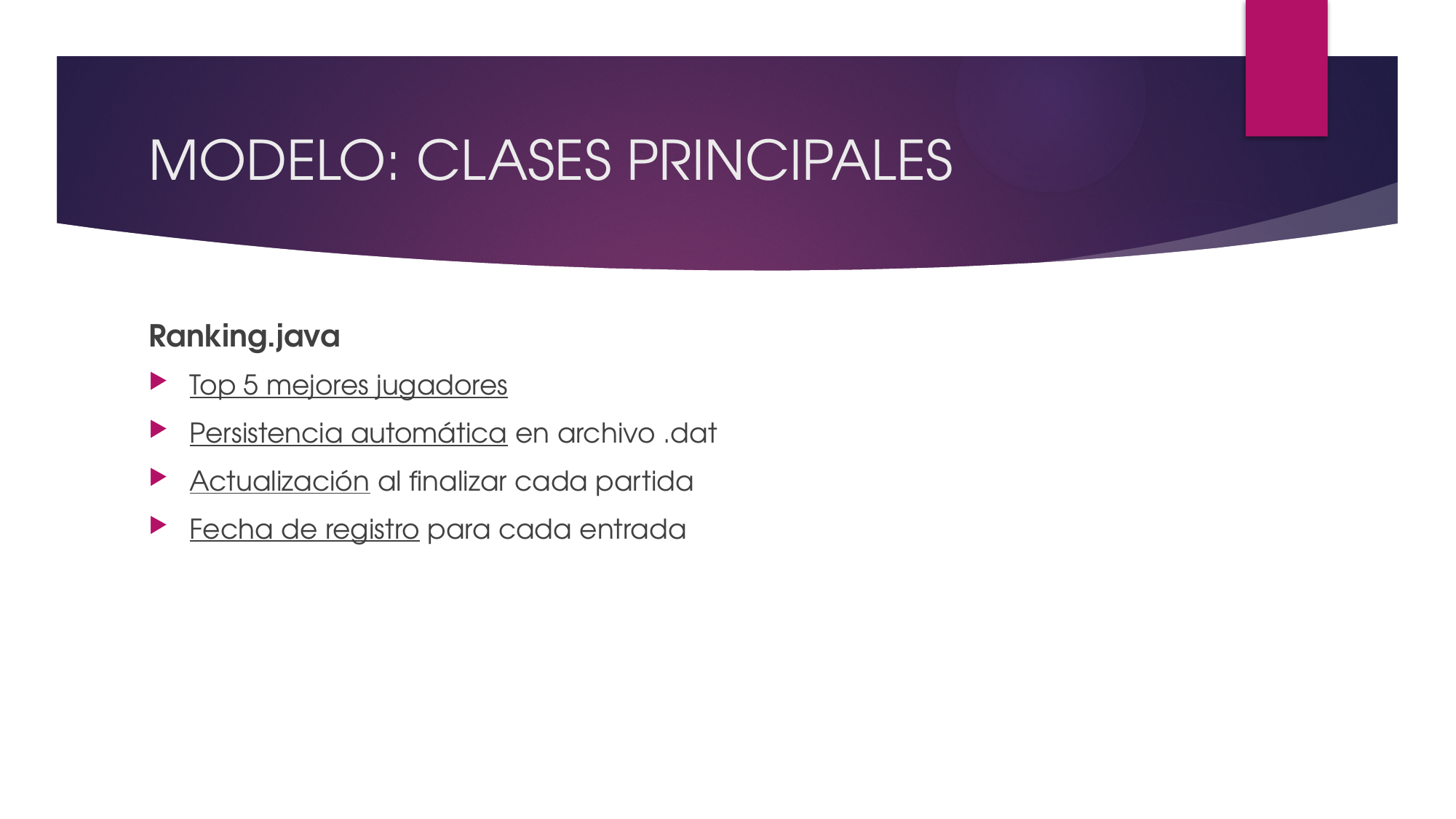

# MODELO: CLASES PRINCIPALES
Ranking.java
Top 5 mejores jugadores
Persistencia automática en archivo .dat
Actualización al finalizar cada partida
Fecha de registro para cada entrada